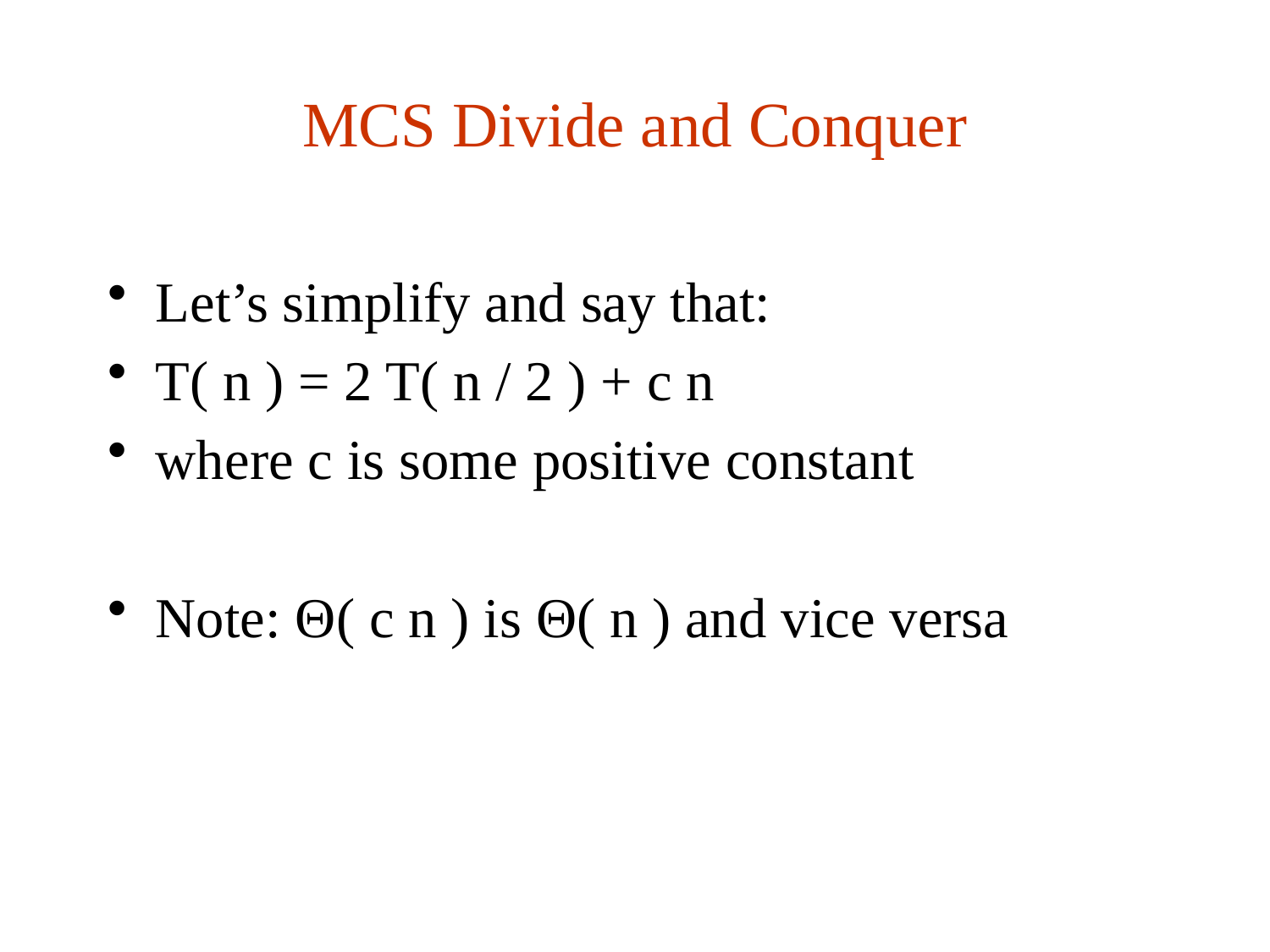

# MCS Divide and Conquer

Let’s simplify and say that:
T( n ) = 2 T( n / 2 ) + c n
where c is some positive constant

Note: Θ( c n ) is Θ( n ) and vice versa